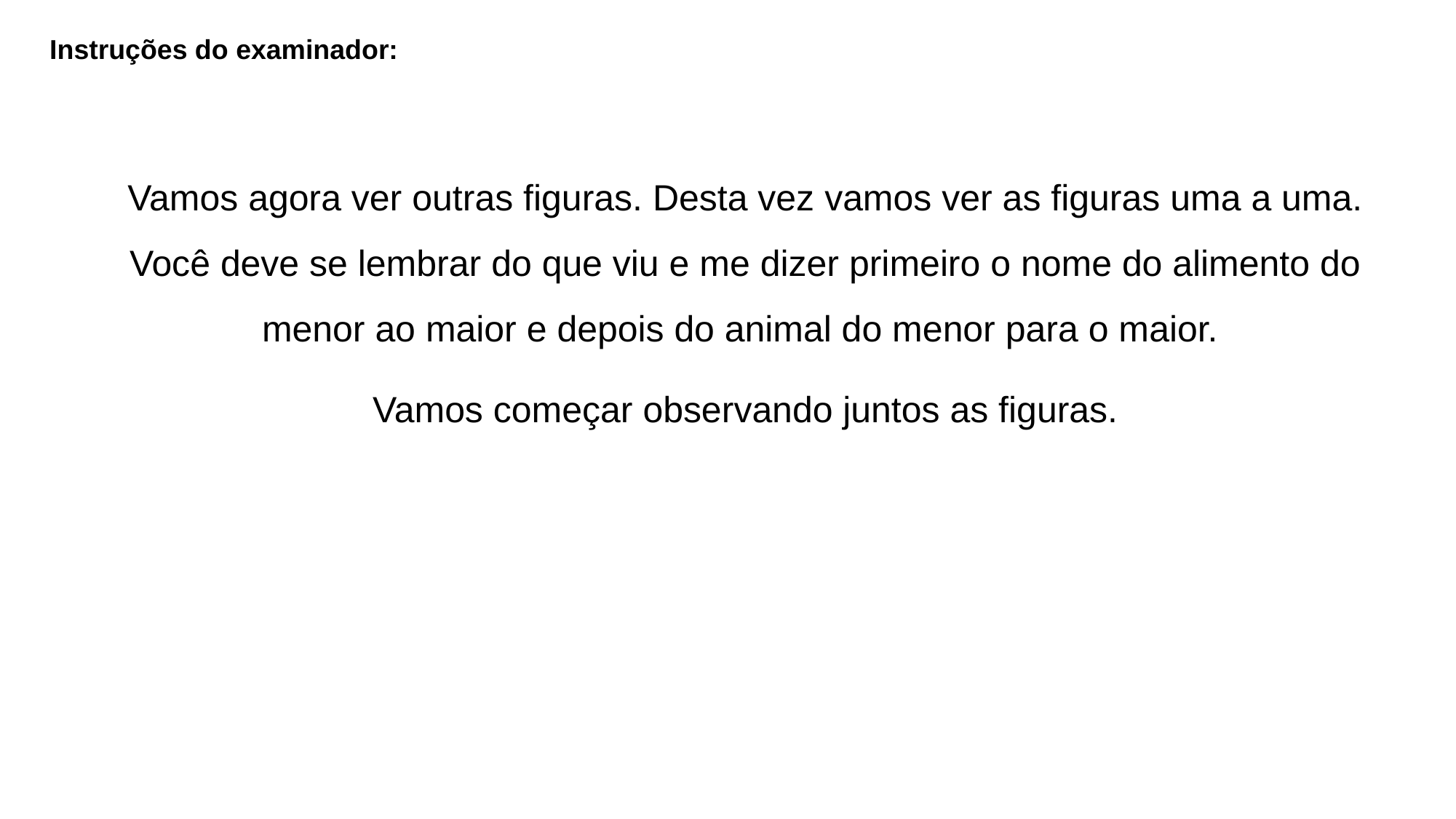

Instruções do examinador:
Vamos agora ver outras figuras. Desta vez vamos ver as figuras uma a uma. Você deve se lembrar do que viu e me dizer primeiro o nome do alimento do menor ao maior e depois do animal do menor para o maior.
Vamos começar observando juntos as figuras.